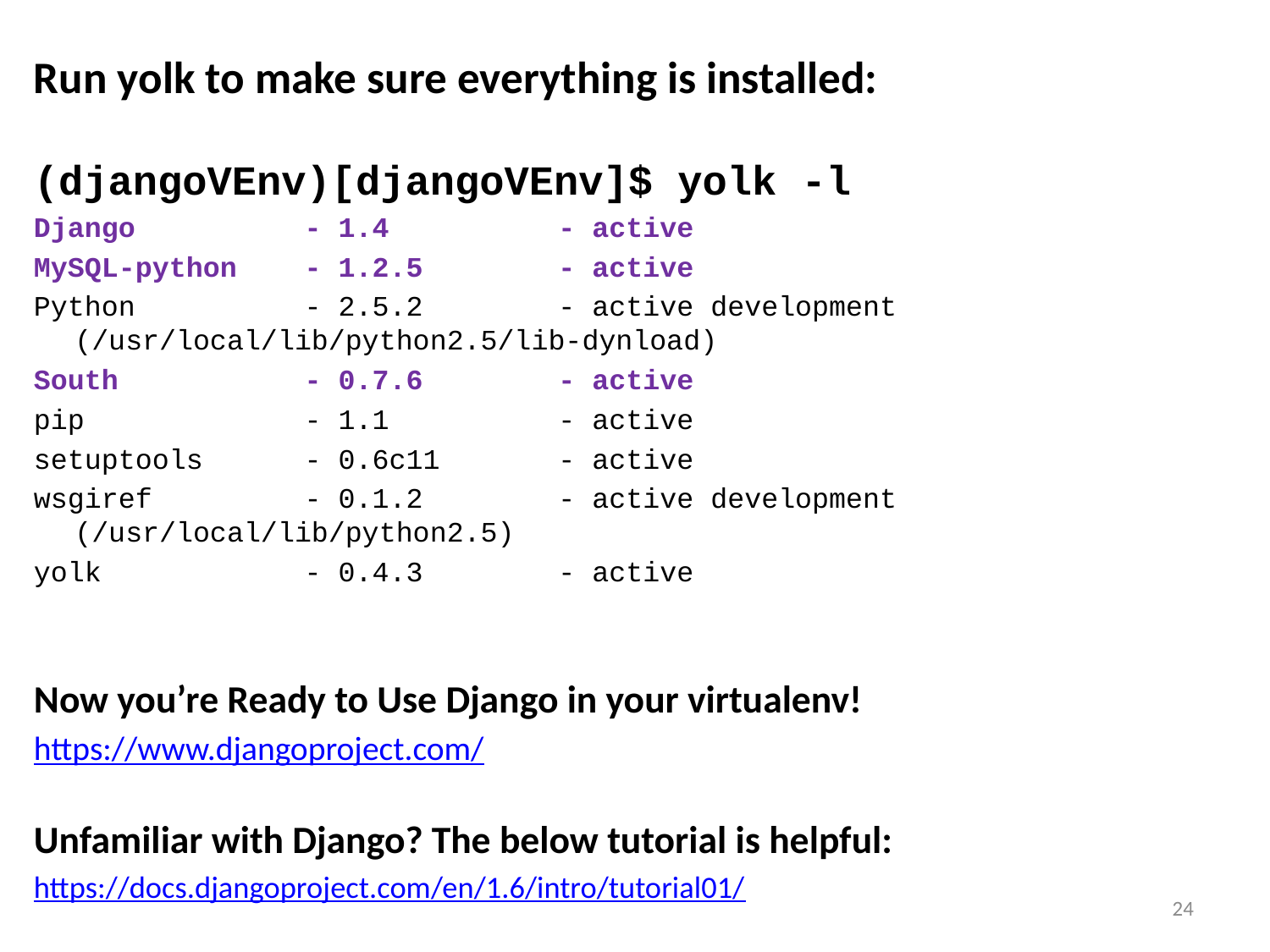

Run yolk to make sure everything is installed:

(djangoVEnv)[djangoVEnv]$ yolk -l
Django          - 1.4          - active
MySQL-python    - 1.2.5        - active
Python          - 2.5.2        - active development (/usr/local/lib/python2.5/lib-dynload)
South           - 0.7.6        - active
pip             - 1.1          - active
setuptools      - 0.6c11       - active
wsgiref         - 0.1.2        - active development (/usr/local/lib/python2.5)
yolk            - 0.4.3        - active

Now you’re Ready to Use Django in your virtualenv!
https://www.djangoproject.com/

Unfamiliar with Django? The below tutorial is helpful:
https://docs.djangoproject.com/en/1.6/intro/tutorial01/

24